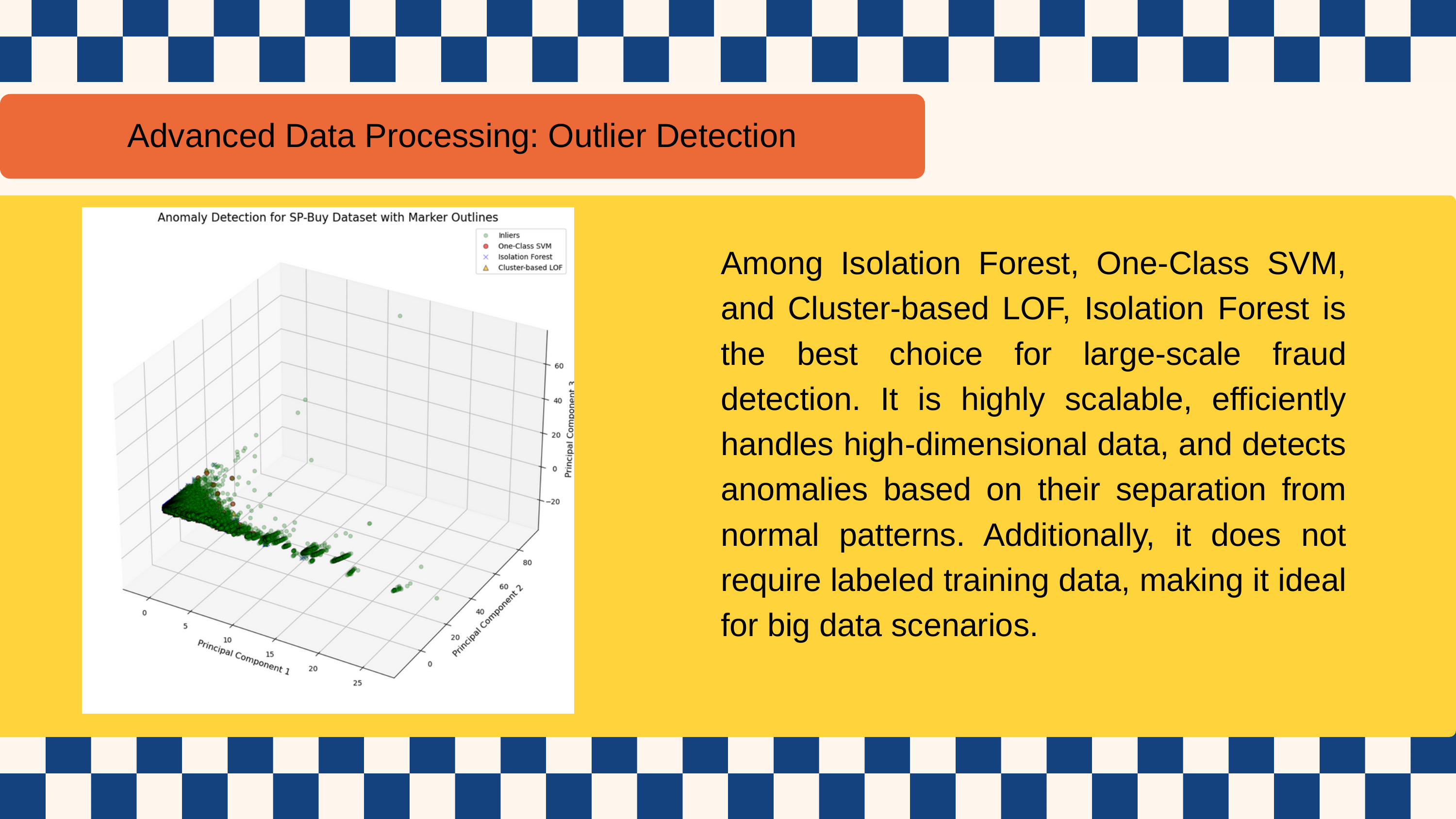

Advanced Data Processing: Outlier Detection

Among Isolation Forest, One-Class SVM, and Cluster-based LOF, Isolation Forest is the best choice for large-scale fraud detection. It is highly scalable, efficiently handles high-dimensional data, and detects anomalies based on their separation from normal patterns. Additionally, it does not require labeled training data, making it ideal for big data scenarios.